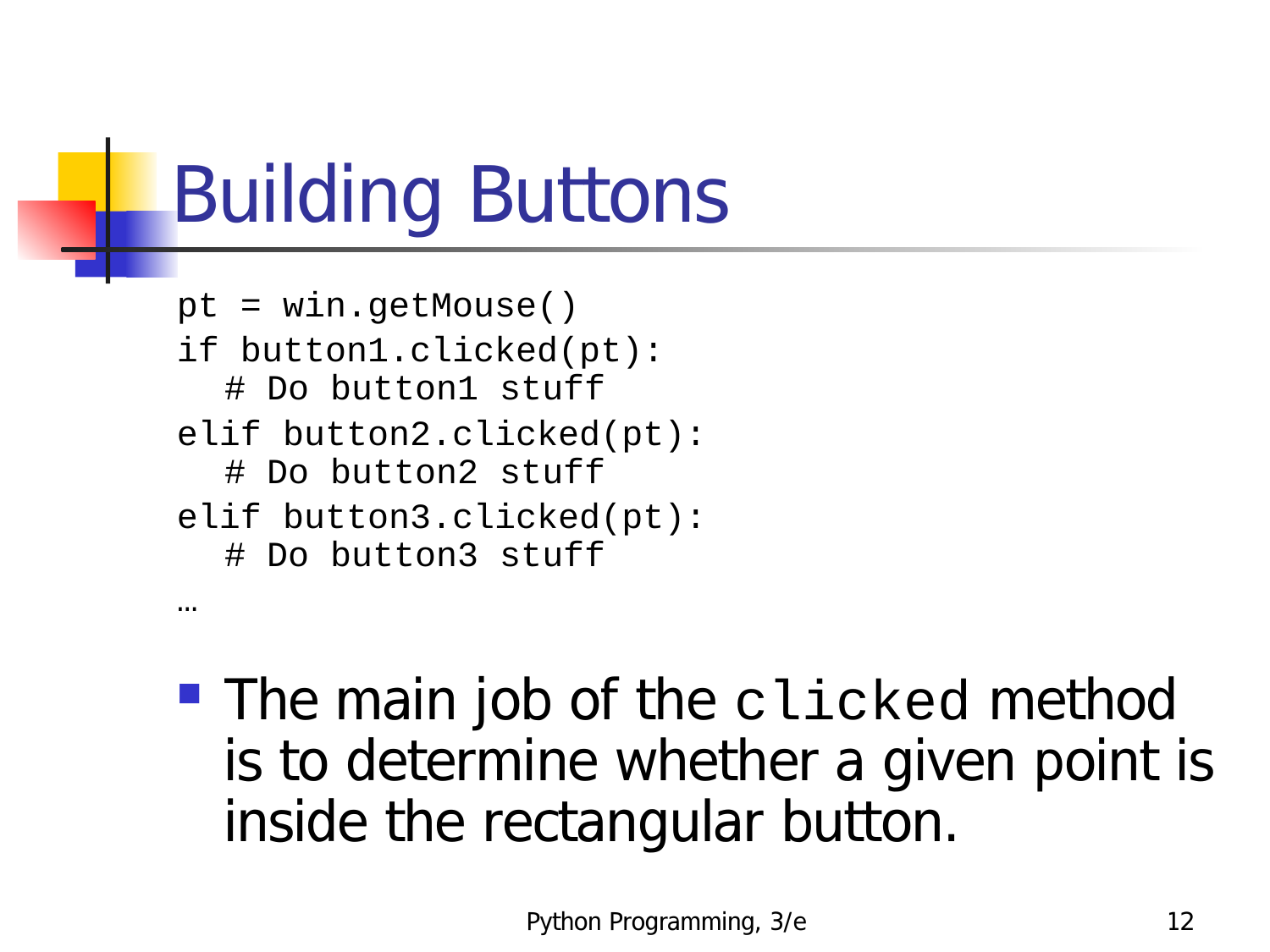

# Building Buttons
pt = win.getMouse()
if button1.clicked(pt):
# Do button1 stuff
elif button2.clicked(pt):
# Do button2 stuff
elif button3.clicked(pt):
# Do button3 stuff
…

The main job of the clicked method is to determine whether a given point is inside the rectangular button.
Python Programming, 3/e
12